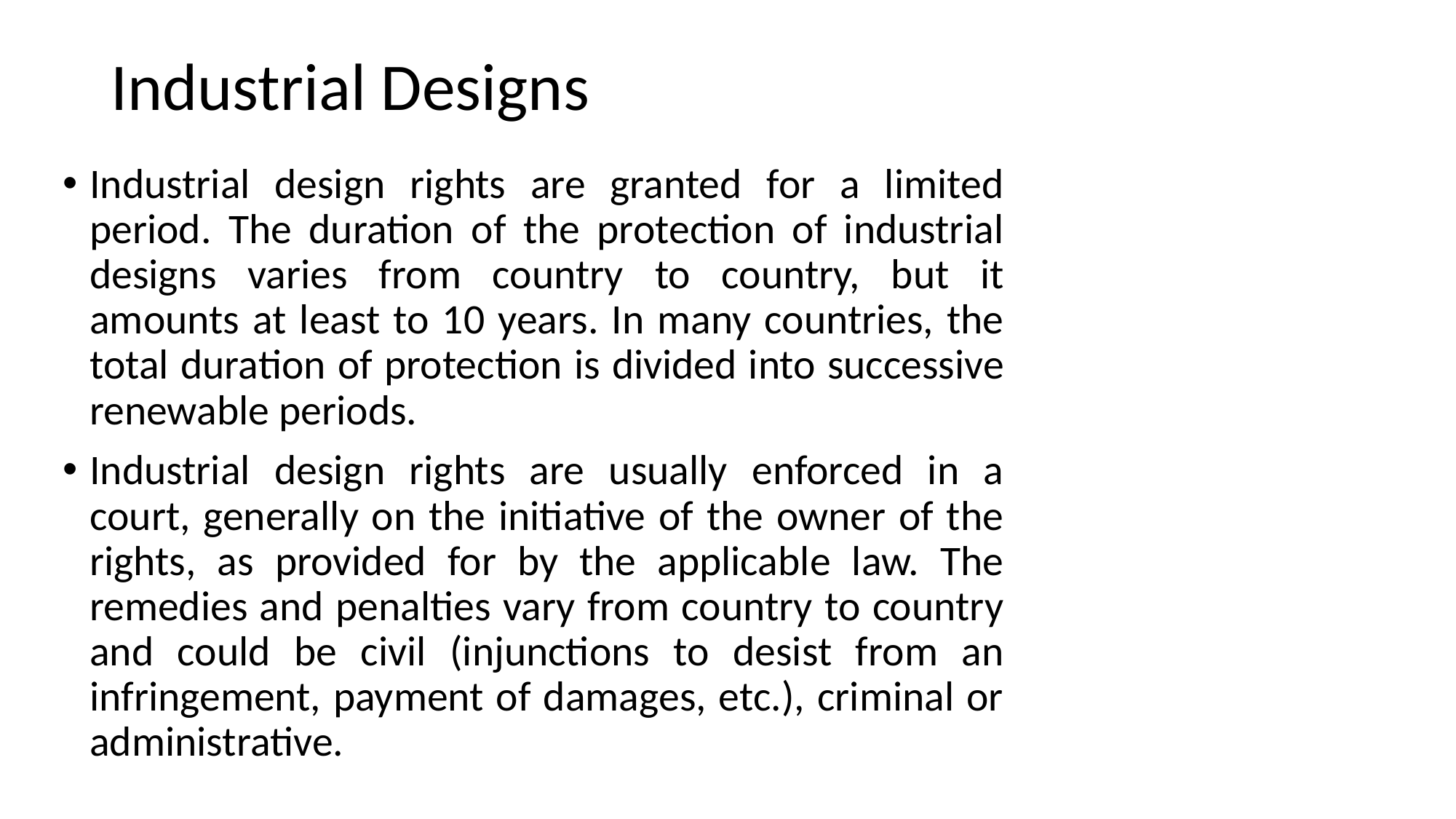

# Industrial Designs
Industrial design rights are granted for a limited period. The duration of the protection of industrial designs varies from country to country, but it amounts at least to 10 years. In many countries, the total duration of protection is divided into successive renewable periods.
Industrial design rights are usually enforced in a court, generally on the initiative of the owner of the rights, as provided for by the applicable law. The remedies and penalties vary from country to country and could be civil (injunctions to desist from an infringement, payment of damages, etc.), criminal or administrative.